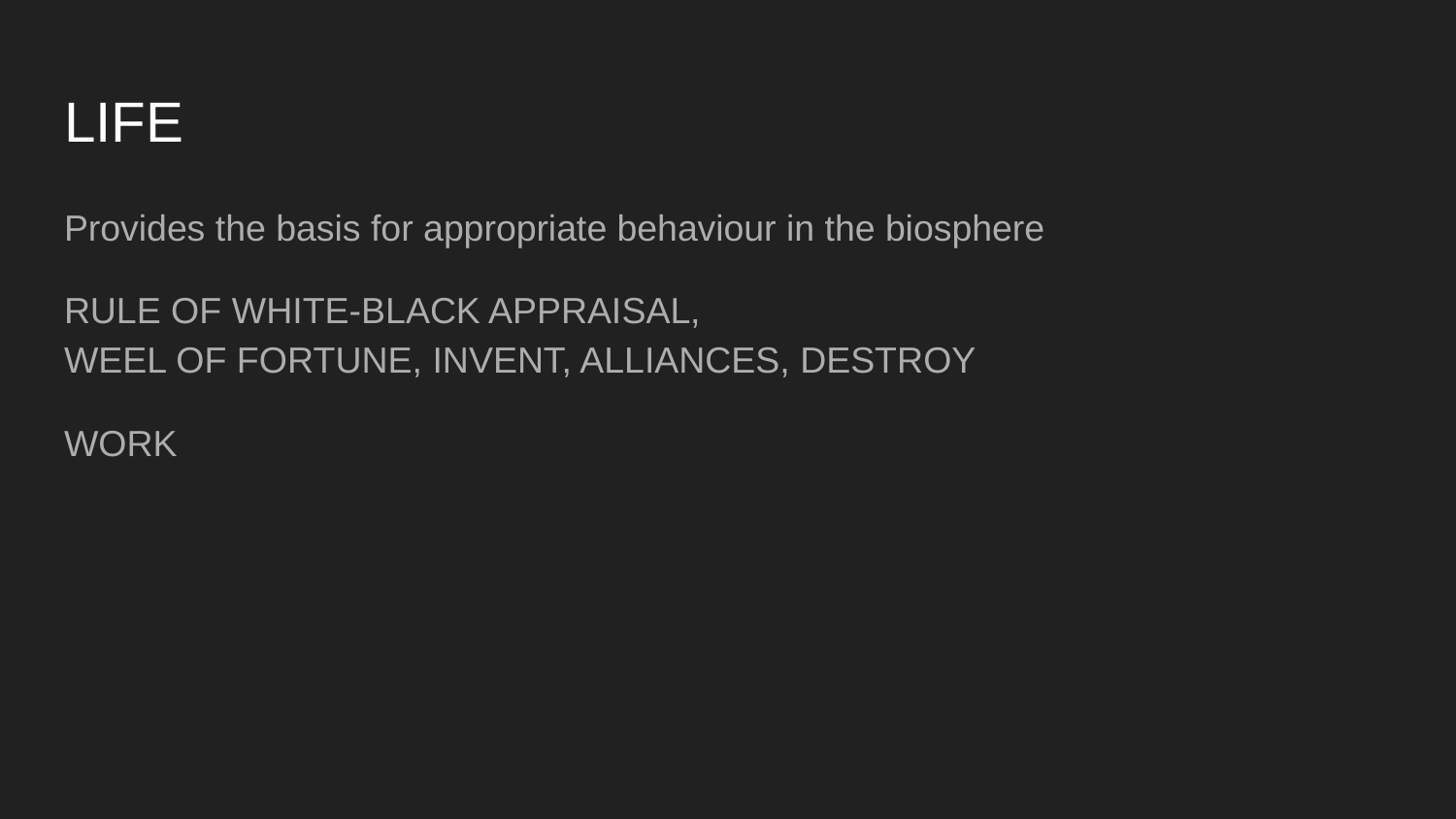

# LIFE
Provides the basis for appropriate behaviour in the biosphere
RULE OF WHITE-BLACK APPRAISAL,
WEEL OF FORTUNE, INVENT, ALLIANCES, DESTROY
WORK